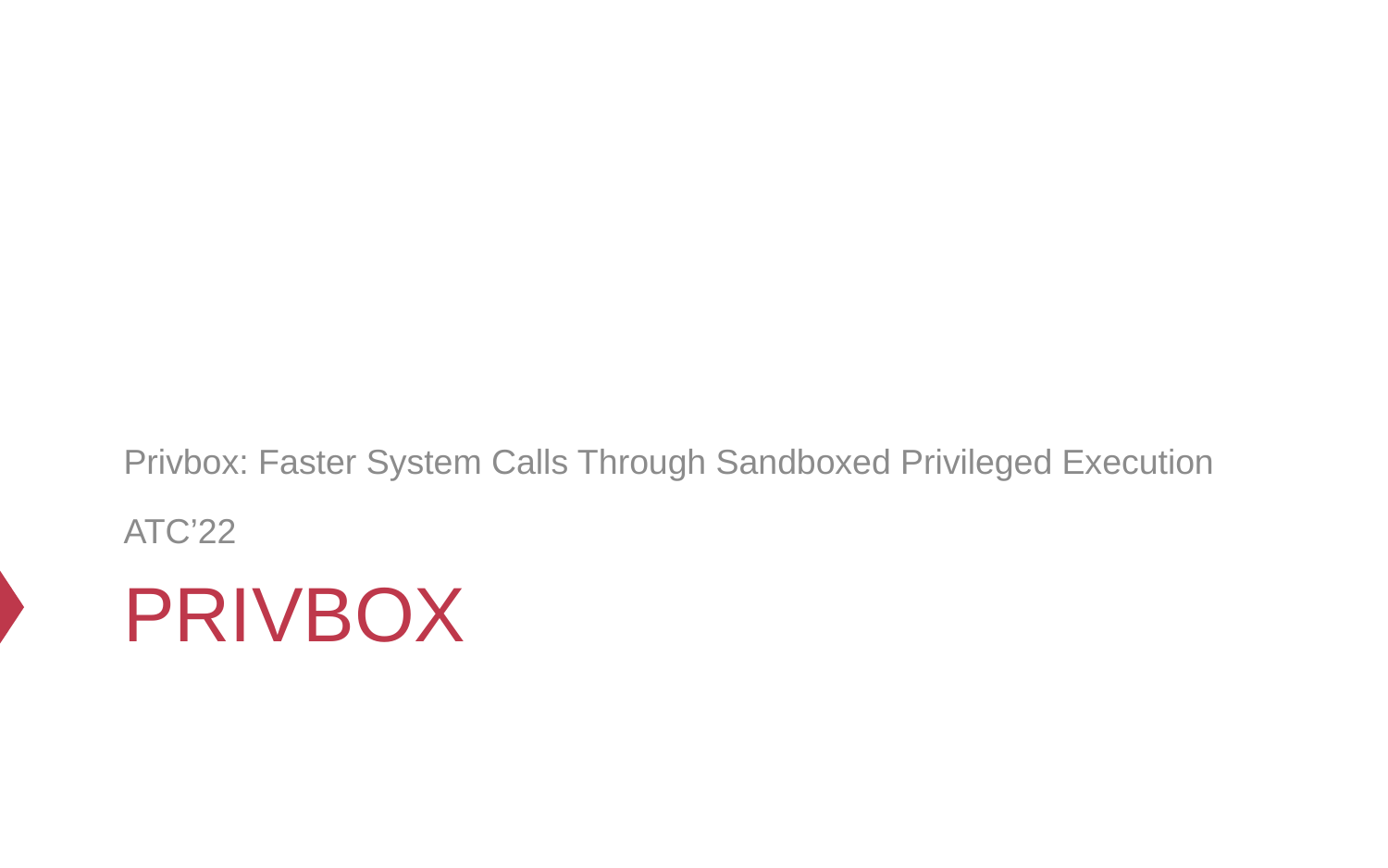

Privbox: Faster System Calls Through Sandboxed Privileged Execution
ATC’22
# Privbox